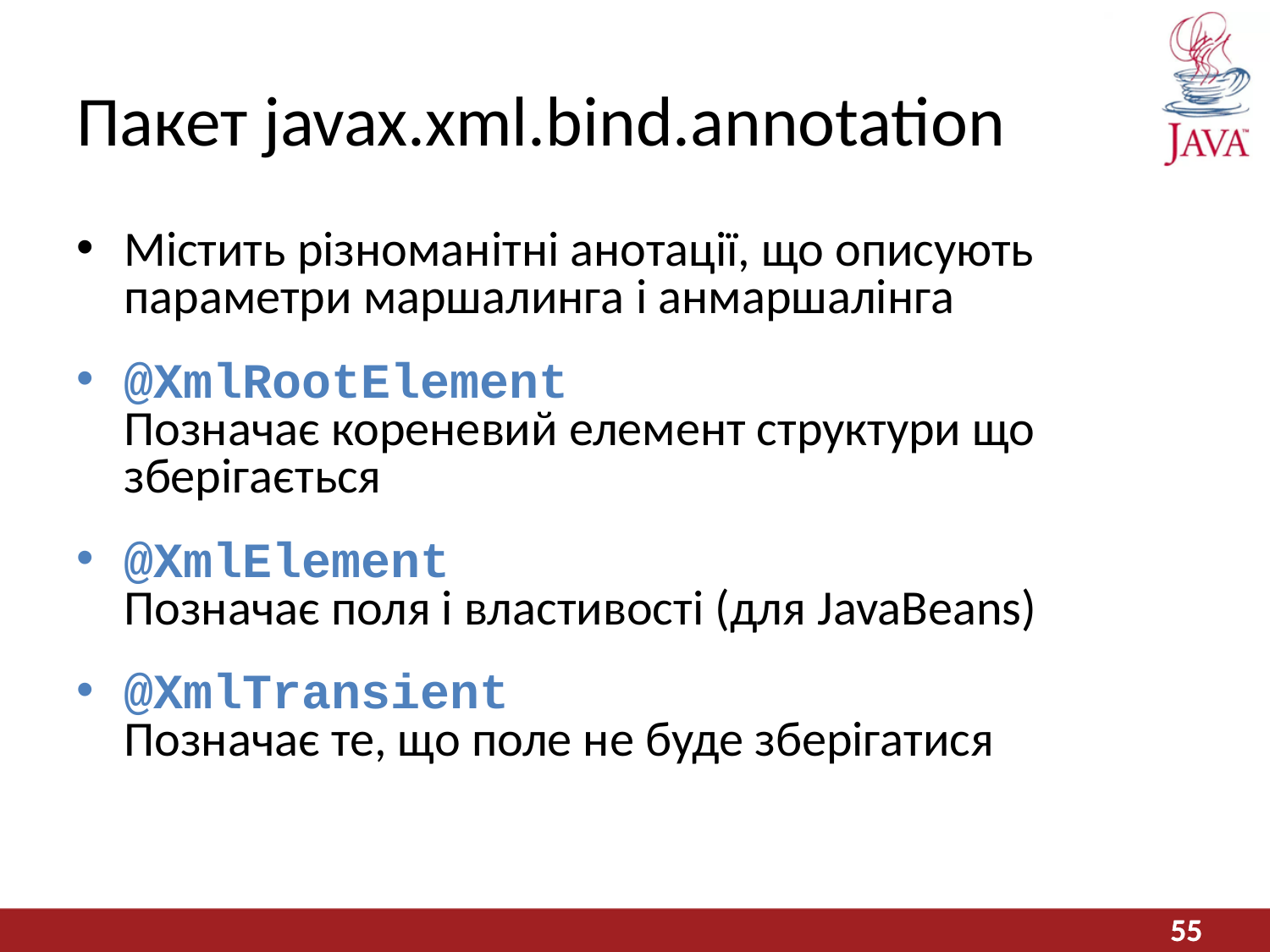

# Пакет javax.xml.bind.annotation
Містить різноманітні анотації, що описують параметри маршалинга і анмаршалінга
@XmlRootElement
Позначає кореневий елемент структури що зберігається
@XmlElement
Позначає поля і властивості (для JavaBeans)
@XmlTransient
Позначає те, що поле не буде зберігатися